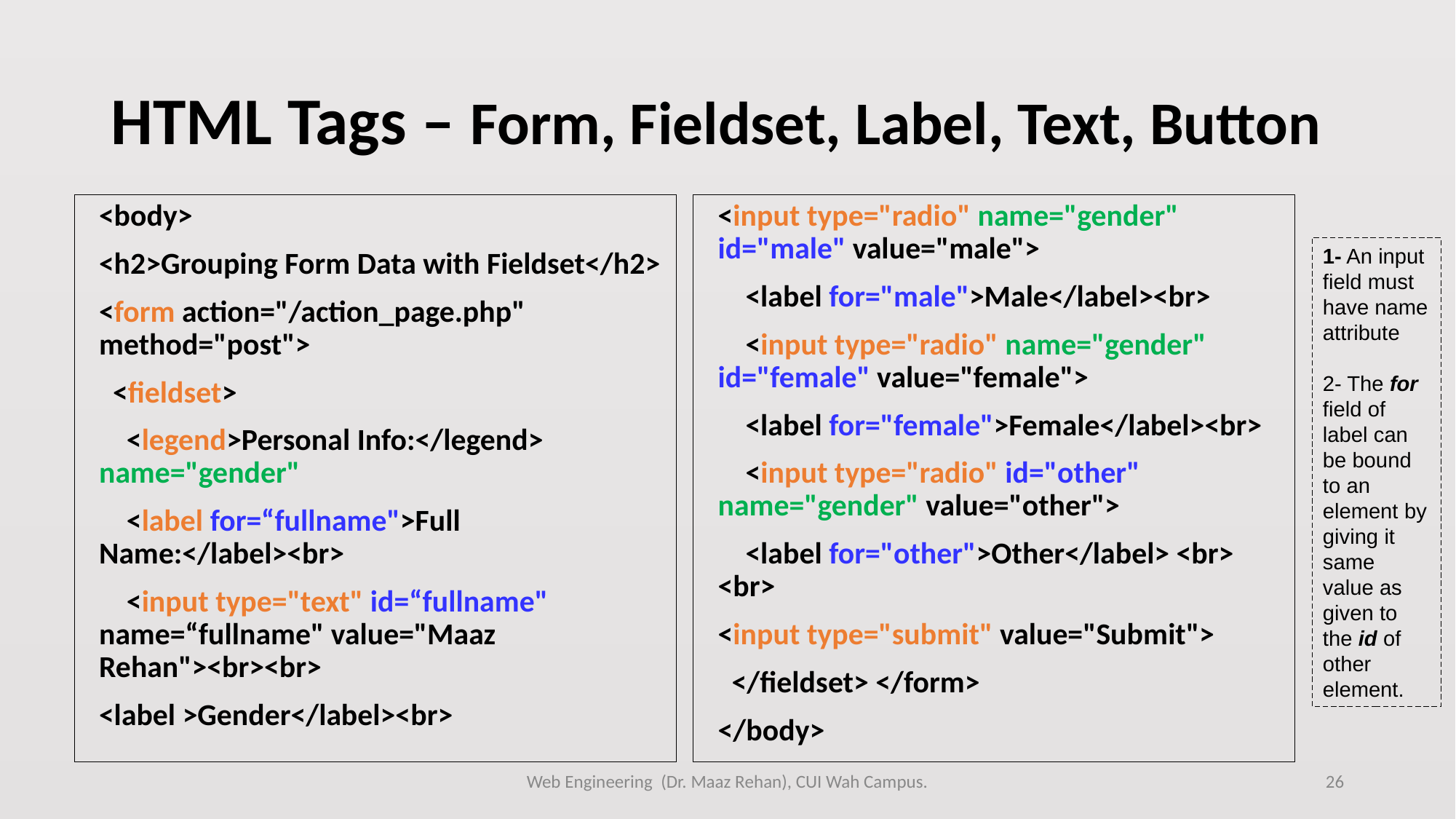

# HTML Tags – Form, Fieldset, Label, Text, Button
<body>
<h2>Grouping Form Data with Fieldset</h2>
<form action="/action_page.php" method="post">
  <fieldset>
    <legend>Personal Info:</legend> name="gender"
    <label for=“fullname">Full Name:</label><br>
    <input type="text" id=“fullname" name=“fullname" value="Maaz Rehan"><br><br>
<label >Gender</label><br>

<input type="radio" name="gender" id="male" value="male">
    <label for="male">Male</label><br>
    <input type="radio" name="gender" id="female" value="female">
    <label for="female">Female</label><br>
    <input type="radio" id="other" name="gender" value="other">
    <label for="other">Other</label> <br> <br>
<input type="submit" value="Submit">
  </fieldset> </form>
</body>
1- An input field must have name attribute

2- The for field of label can be bound to an element by giving it same value as given to the id of other element.
Web Engineering  (Dr. Maaz Rehan), CUI Wah Campus.
26